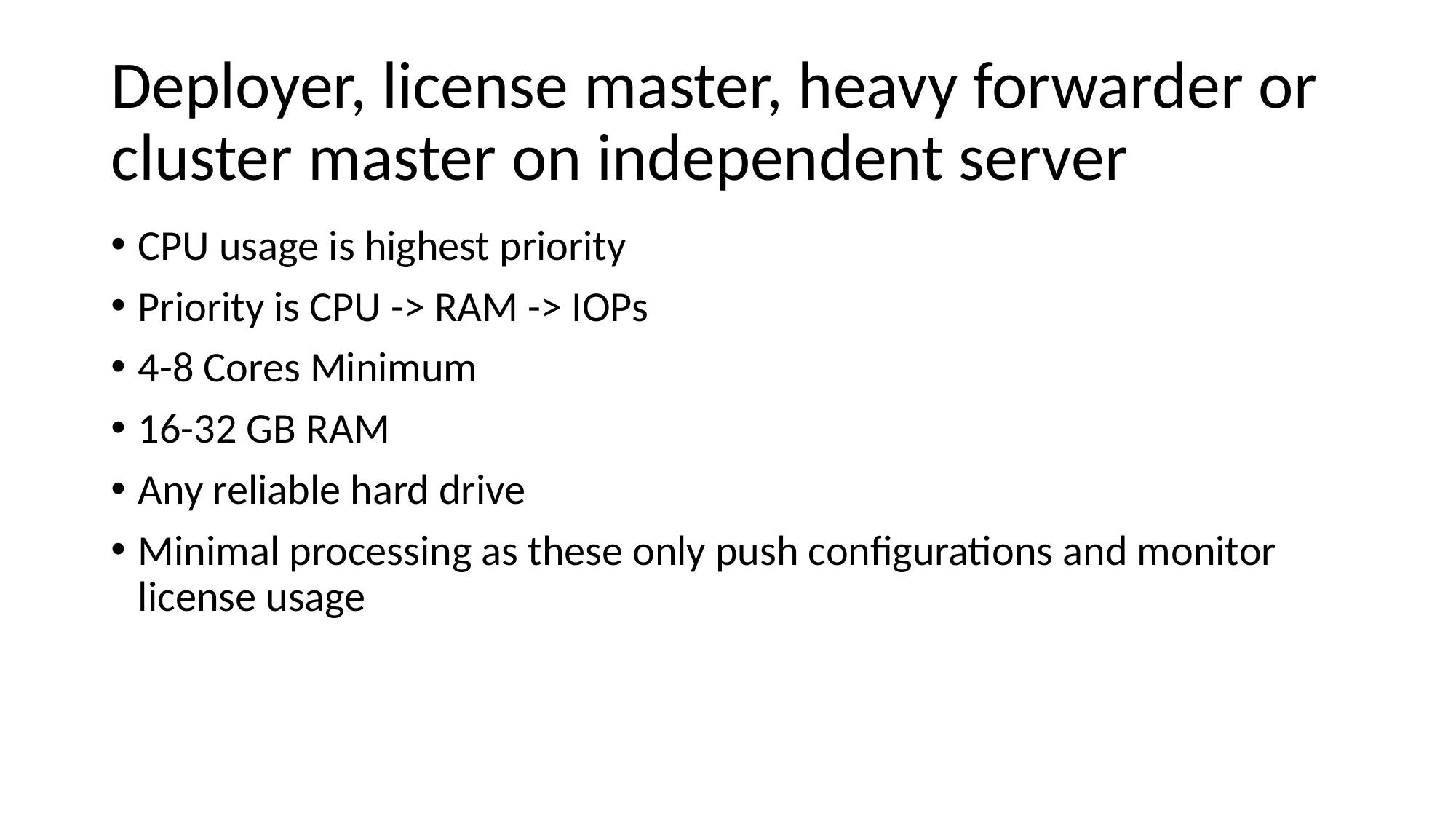

# Deployer, license master, heavy forwarder or cluster master on independent server
CPU usage is highest priority
Priority is CPU -> RAM -> IOPs
4-8 Cores Minimum
16-32 GB RAM
Any reliable hard drive
Minimal processing as these only push configurations and monitor license usage